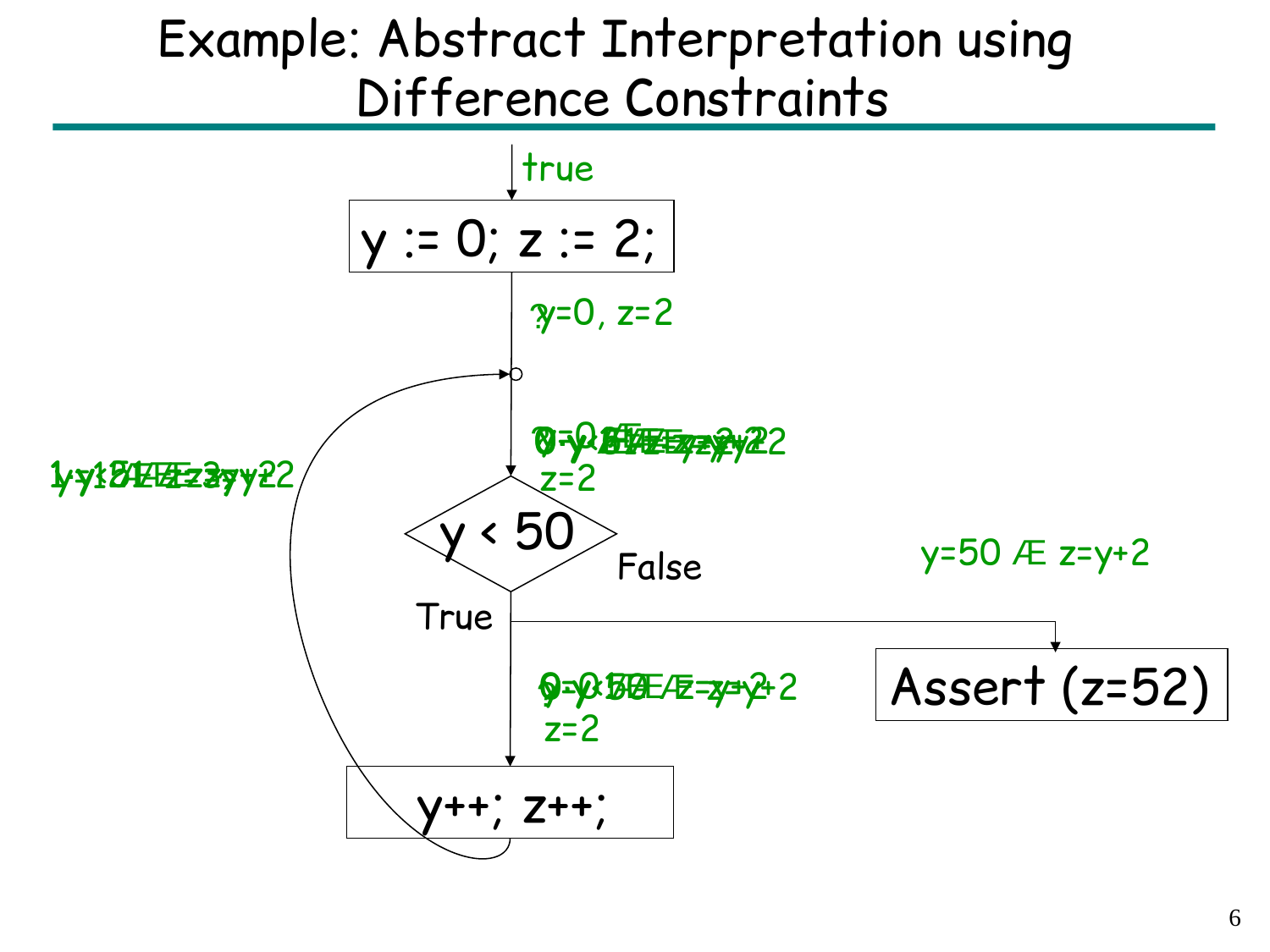

# Example: Abstract Interpretation using Difference Constraints
 true
y := 0; z := 2;
y=0, z=2
?

y=0 Æ z=2
?
0·y·1 Æ z=y+2
0·y·2 Æ z=y+2
0·y Æ z=y+2
0·y<51 Æ z=y+2
1·y·2 Æ z=y+2
1·y<51 Æ z=y+2
y=1 Æ z=3
?

y < 50
y=50 Æ z=y+2
False
True

Assert (z=52)

y=0 Æ z=2
0·y·1 Æ z=y+2
0·y<50 Æ z=y+2
?
    y++; z++;
6